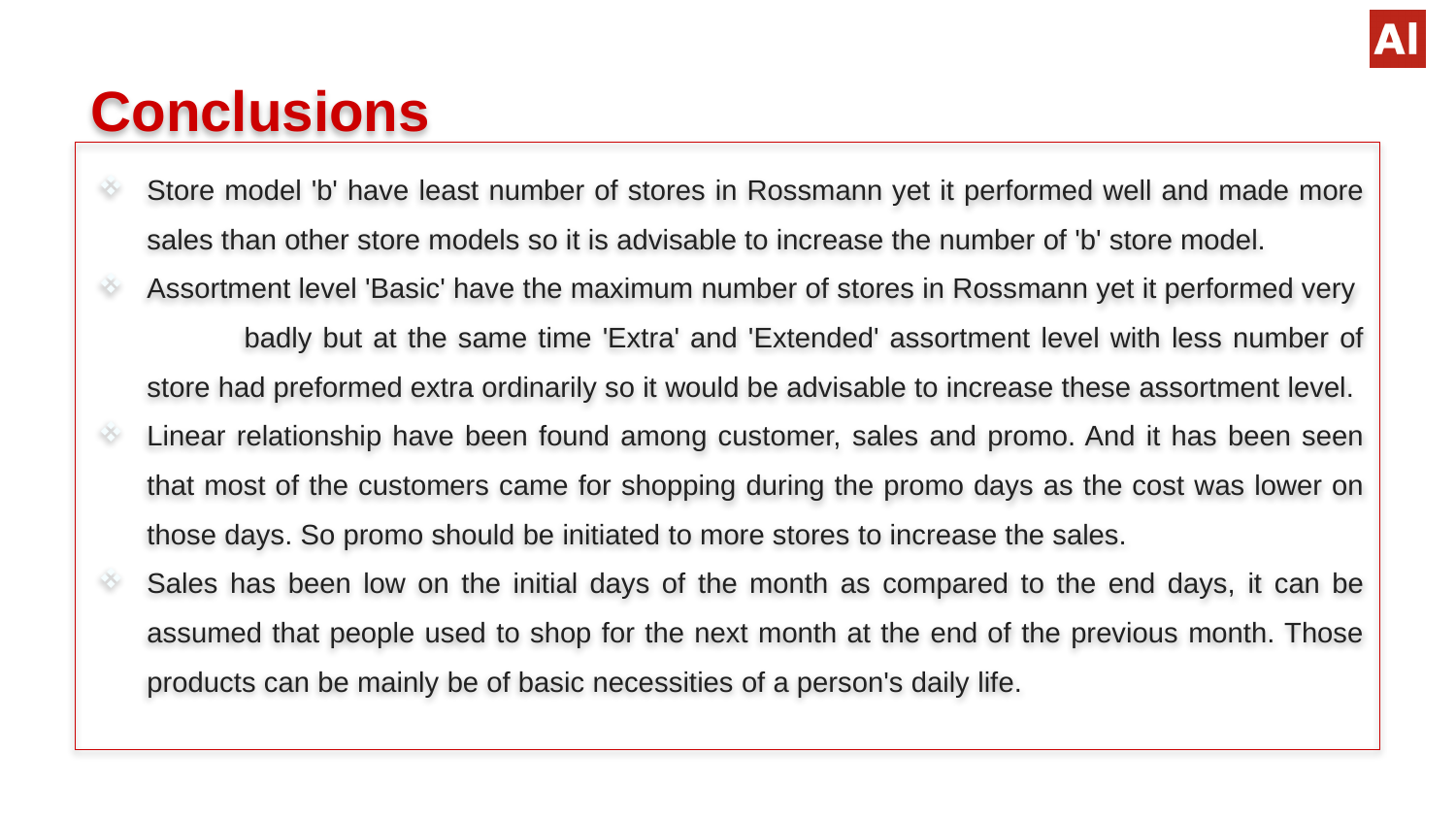

# Conclusions
Store model 'b' have least number of stores in Rossmann yet it performed well and made more sales than other store models so it is advisable to increase the number of 'b' store model.
Assortment level 'Basic' have the maximum number of stores in Rossmann yet it performed very           badly but at the same time 'Extra' and 'Extended' assortment level with less number of store had preformed extra ordinarily so it would be advisable to increase these assortment level.
Linear relationship have been found among customer, sales and promo. And it has been seen that most of the customers came for shopping during the promo days as the cost was lower on those days. So promo should be initiated to more stores to increase the sales.
Sales has been low on the initial days of the month as compared to the end days, it can be assumed that people used to shop for the next month at the end of the previous month. Those products can be mainly be of basic necessities of a person's daily life.